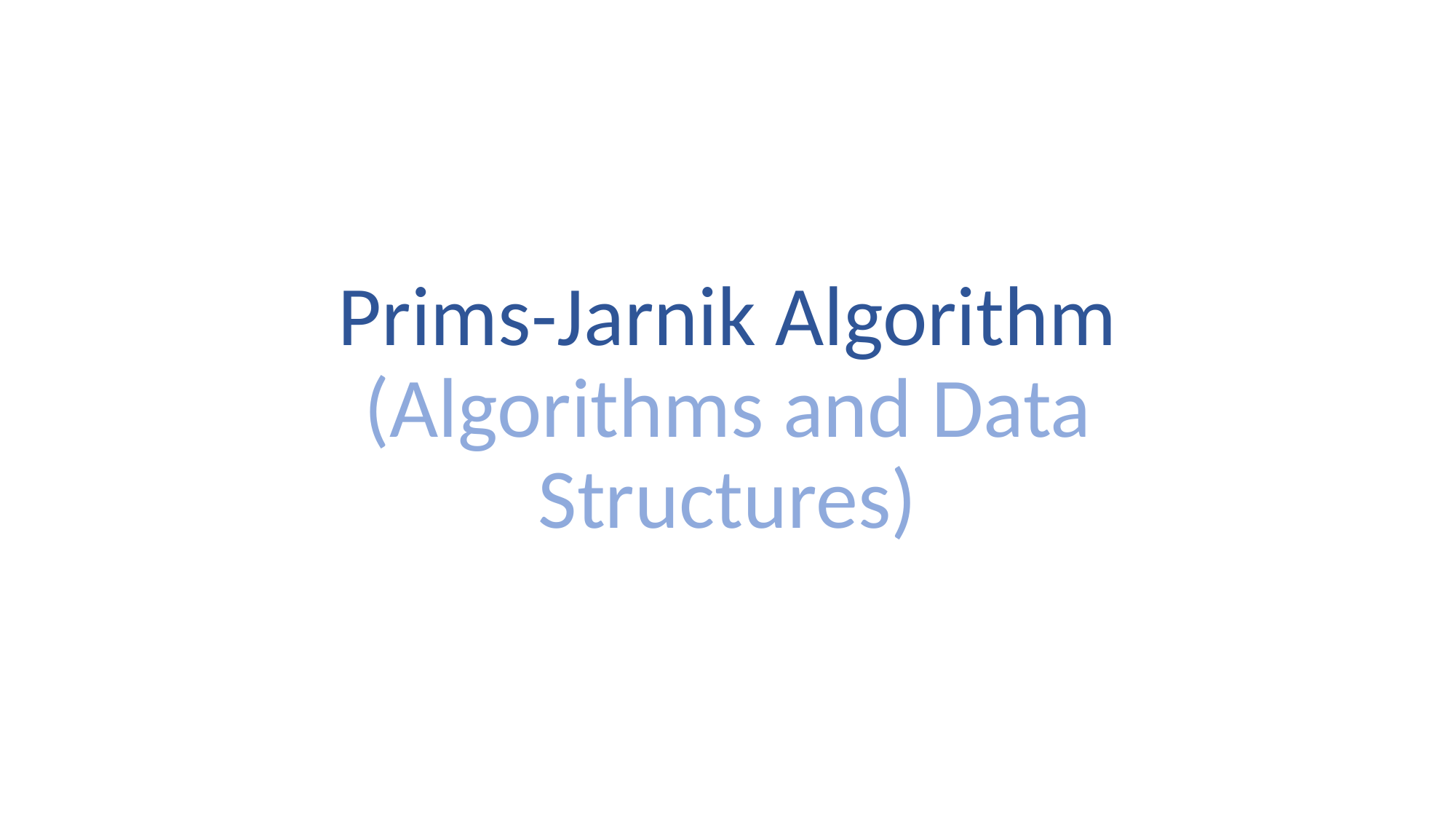

# Prims-Jarnik Algorithm (Algorithms and Data Structures)